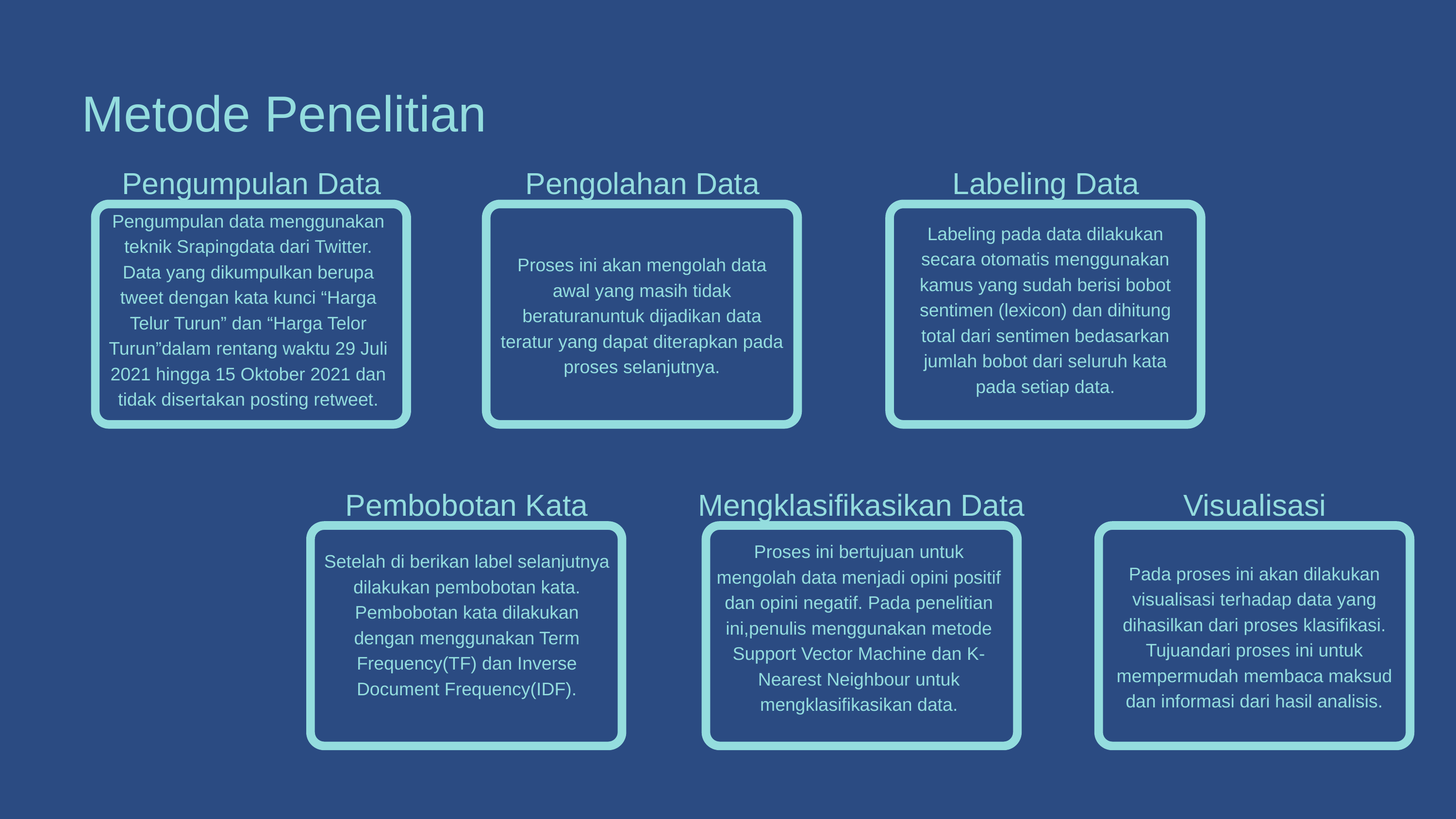

Metode Penelitian
Pengumpulan Data
Pengolahan Data
Labeling Data

Pengumpulan data menggunakan teknik Srapingdata dari Twitter. Data yang dikumpulkan berupa tweet dengan kata kunci “Harga Telur Turun” dan “Harga Telor Turun”dalam rentang waktu 29 Juli 2021 hingga 15 Oktober 2021 dan tidak disertakan posting retweet.
Labeling pada data dilakukan secara otomatis menggunakan kamus yang sudah berisi bobot sentimen (lexicon) dan dihitung total dari sentimen bedasarkan jumlah bobot dari seluruh kata pada setiap data.
Proses ini akan mengolah data awal yang masih tidak beraturanuntuk dijadikan data teratur yang dapat diterapkan pada proses selanjutnya.
Pembobotan Kata
Mengklasifikasikan Data
Visualisasi

Proses ini bertujuan untuk mengolah data menjadi opini positif dan opini negatif. Pada penelitian ini,penulis menggunakan metode Support Vector Machine dan K-Nearest Neighbour untuk mengklasifikasikan data.
Setelah di berikan label selanjutnya dilakukan pembobotan kata. Pembobotan kata dilakukan dengan menggunakan Term Frequency(TF) dan Inverse Document Frequency(IDF).
Pada proses ini akan dilakukan visualisasi terhadap data yang dihasilkan dari proses klasifikasi. Tujuandari proses ini untuk mempermudah membaca maksud dan informasi dari hasil analisis.